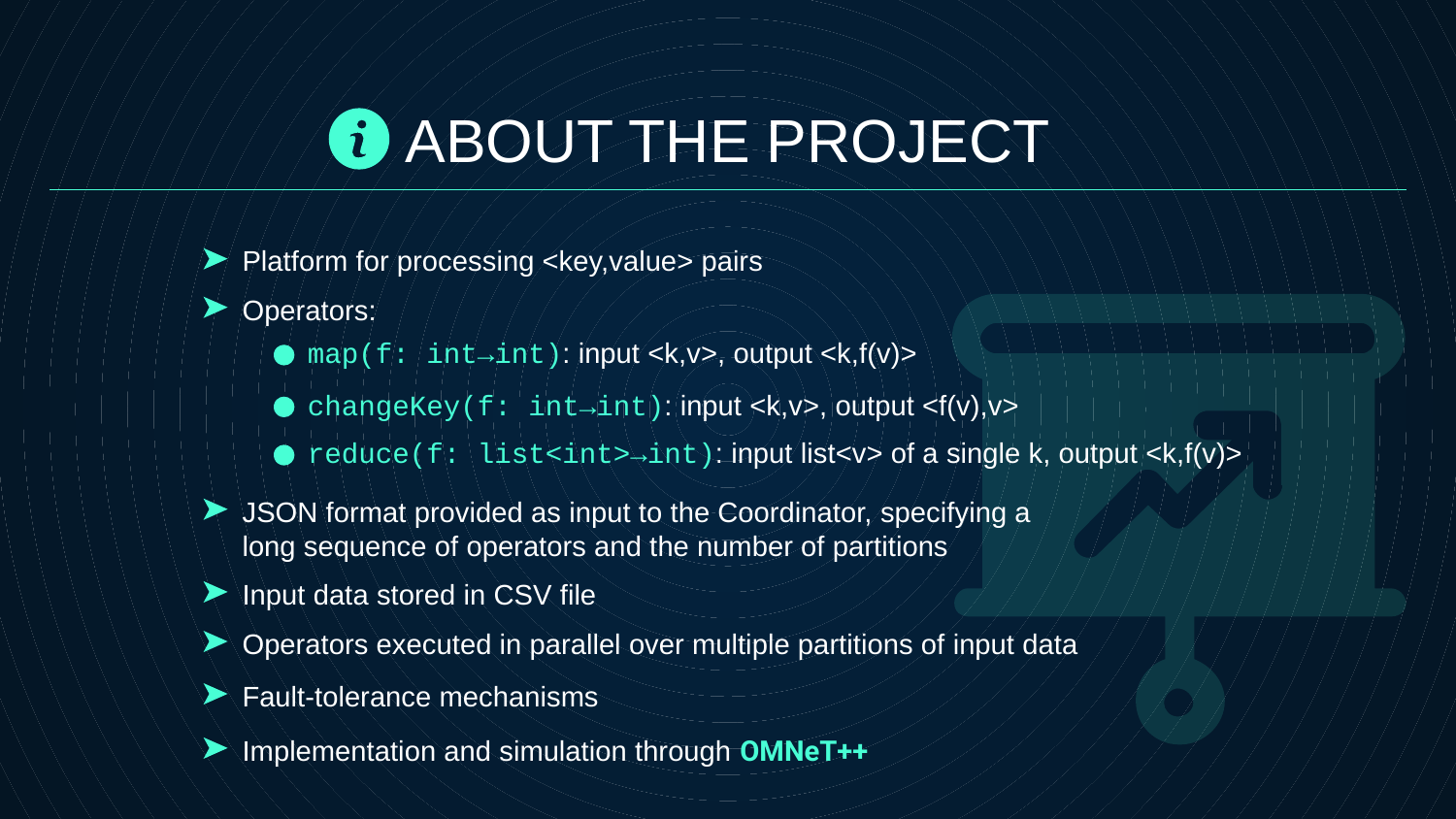

ABOUT THE PROJECT

Platform for processing <key,value> pairs

Operators:

map(f: int→int): input <k,v>, output <k,f(v)>

changeKey(f: int→int): input <k,v>, output <f(v),v>

reduce(f: list<int>→int): input list<v> of a single k, output <k,f(v)>

JSON format provided as input to the Coordinator, specifying a long sequence of operators and the number of partitions

Input data stored in CSV file

Operators executed in parallel over multiple partitions of input data

Fault-tolerance mechanisms

Implementation and simulation through OMNeT++